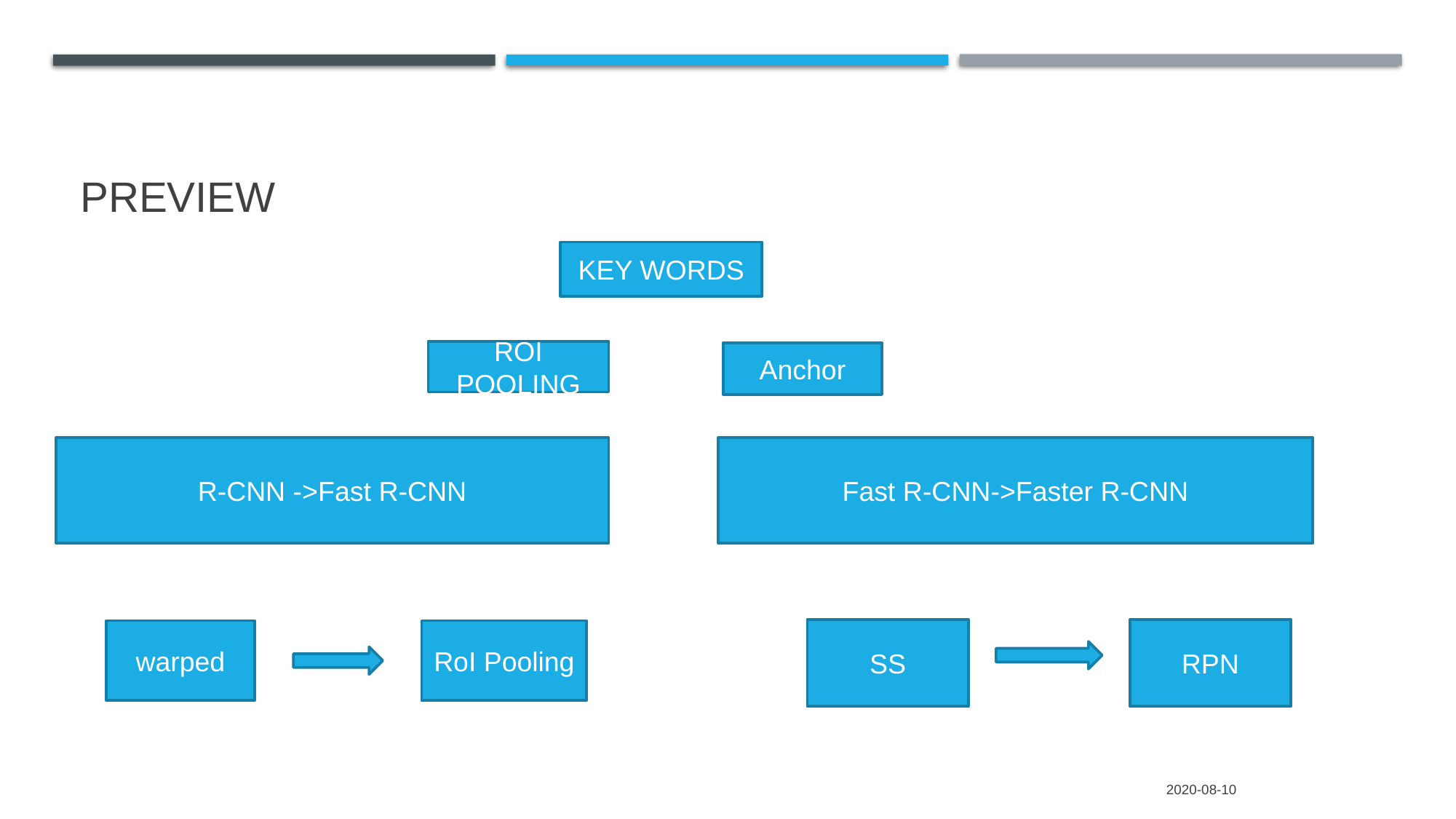

# preview
KEY WORDS
ROI POOLING
Anchor
Fast R-CNN->Faster R-CNN
R-CNN ->Fast R-CNN
SS
RPN
warped
RoI Pooling

2020-08-10